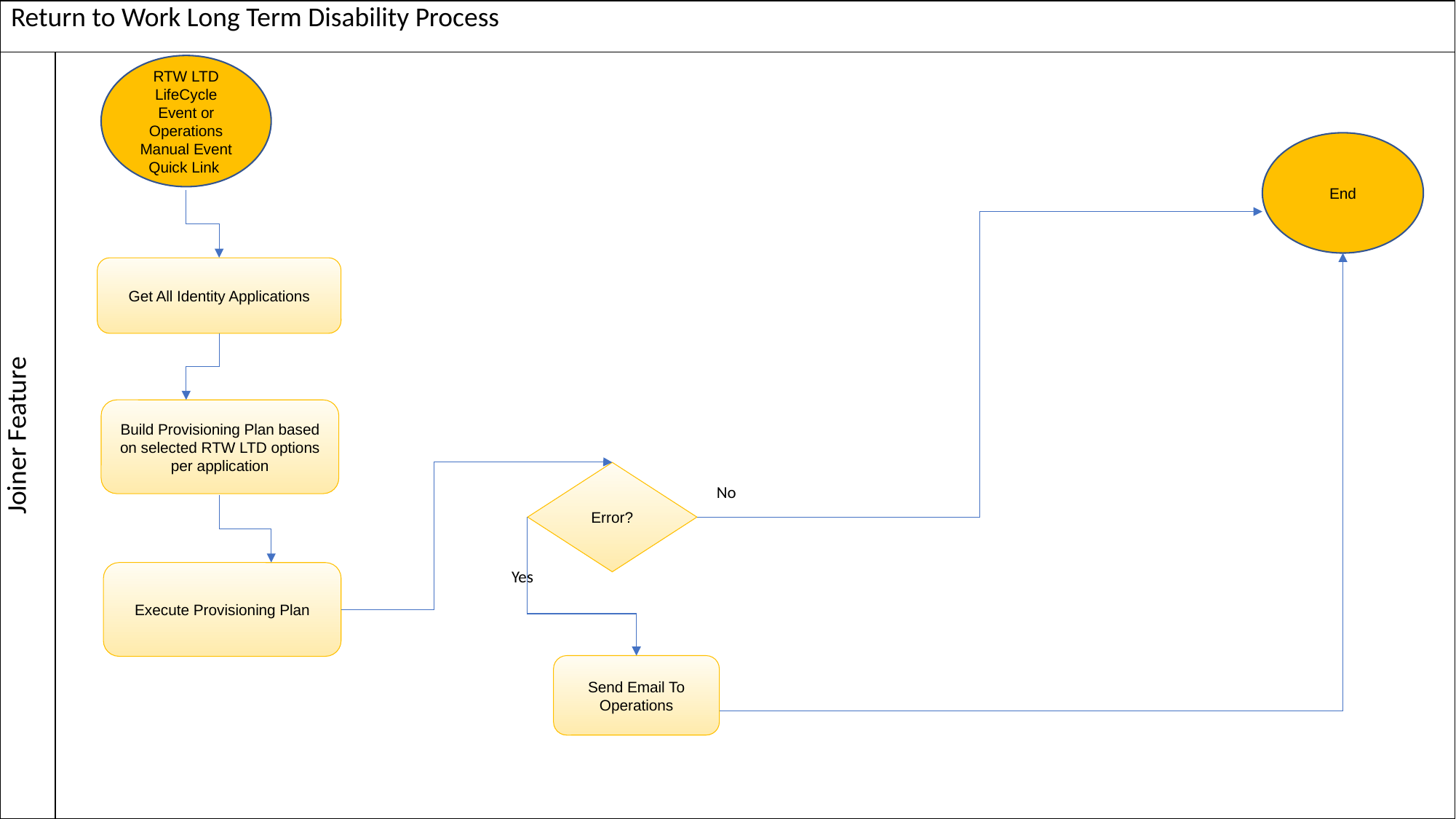

| Return to Work Long Term Disability Process |  |
| --- | --- |
| Joiner Feature |  |
RTW LTD LifeCycle Event or Operations Manual Event Quick Link
End
Get All Identity Applications
Build Provisioning Plan based on selected RTW LTD options per application
Error?
No
Yes
Execute Provisioning Plan
Send Email To Operations